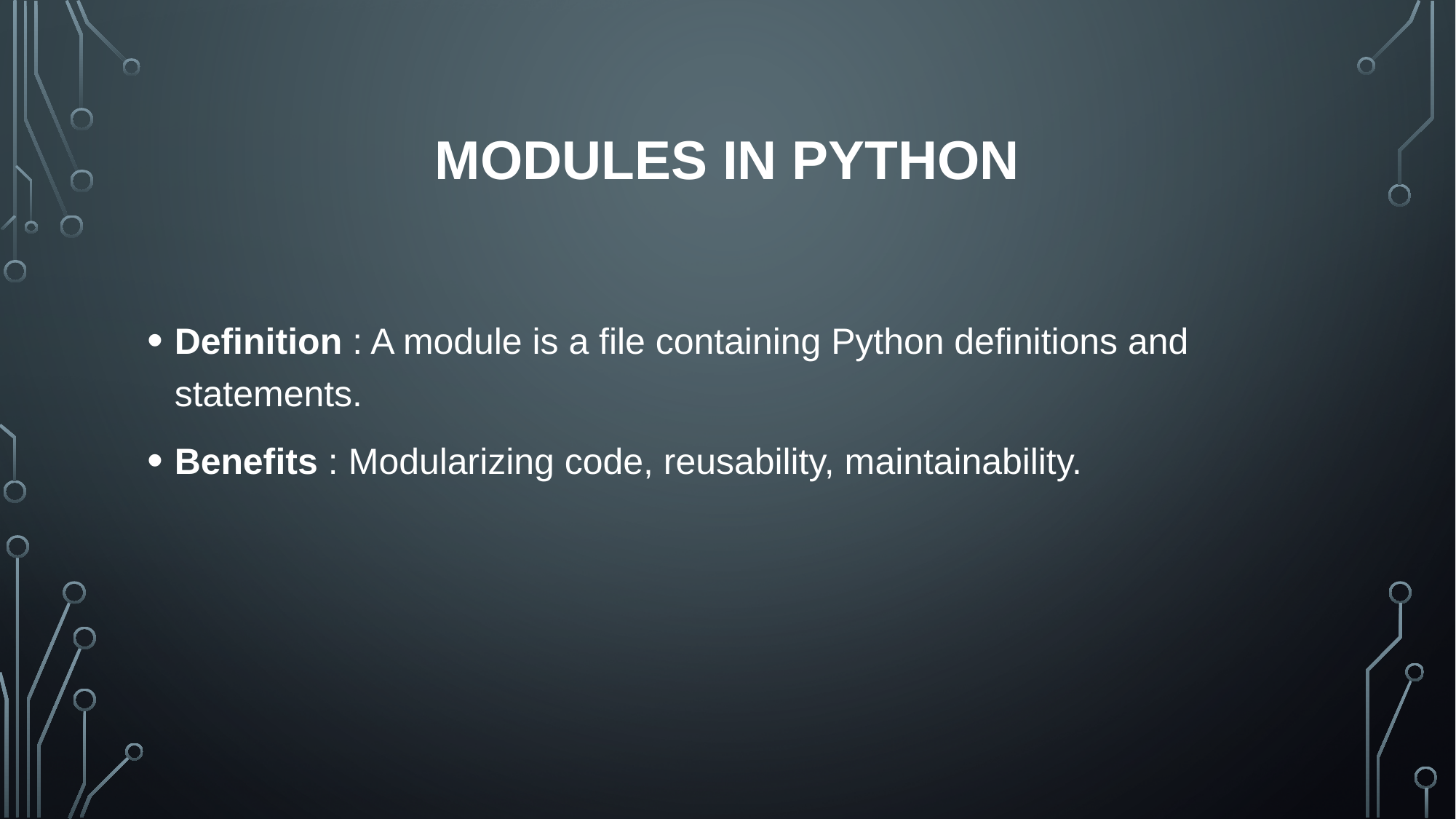

# Modules in Python
Definition : A module is a file containing Python definitions and statements.
Benefits : Modularizing code, reusability, maintainability.